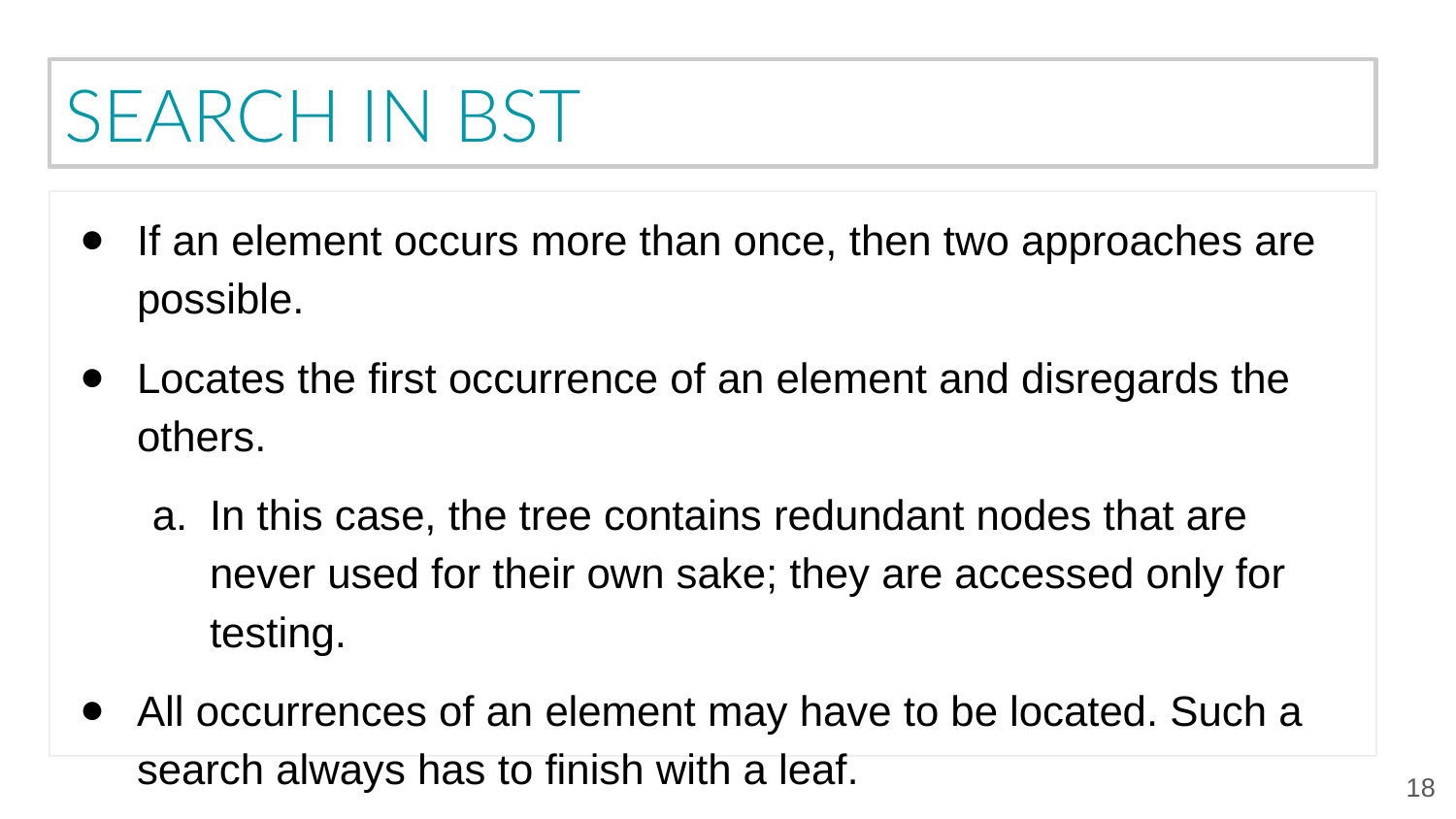

# SEARCH IN BST
If an element occurs more than once, then two approaches are possible.
Locates the first occurrence of an element and disregards the others.
In this case, the tree contains redundant nodes that are never used for their own sake; they are accessed only for testing.
All occurrences of an element may have to be located. Such a search always has to finish with a leaf.

18